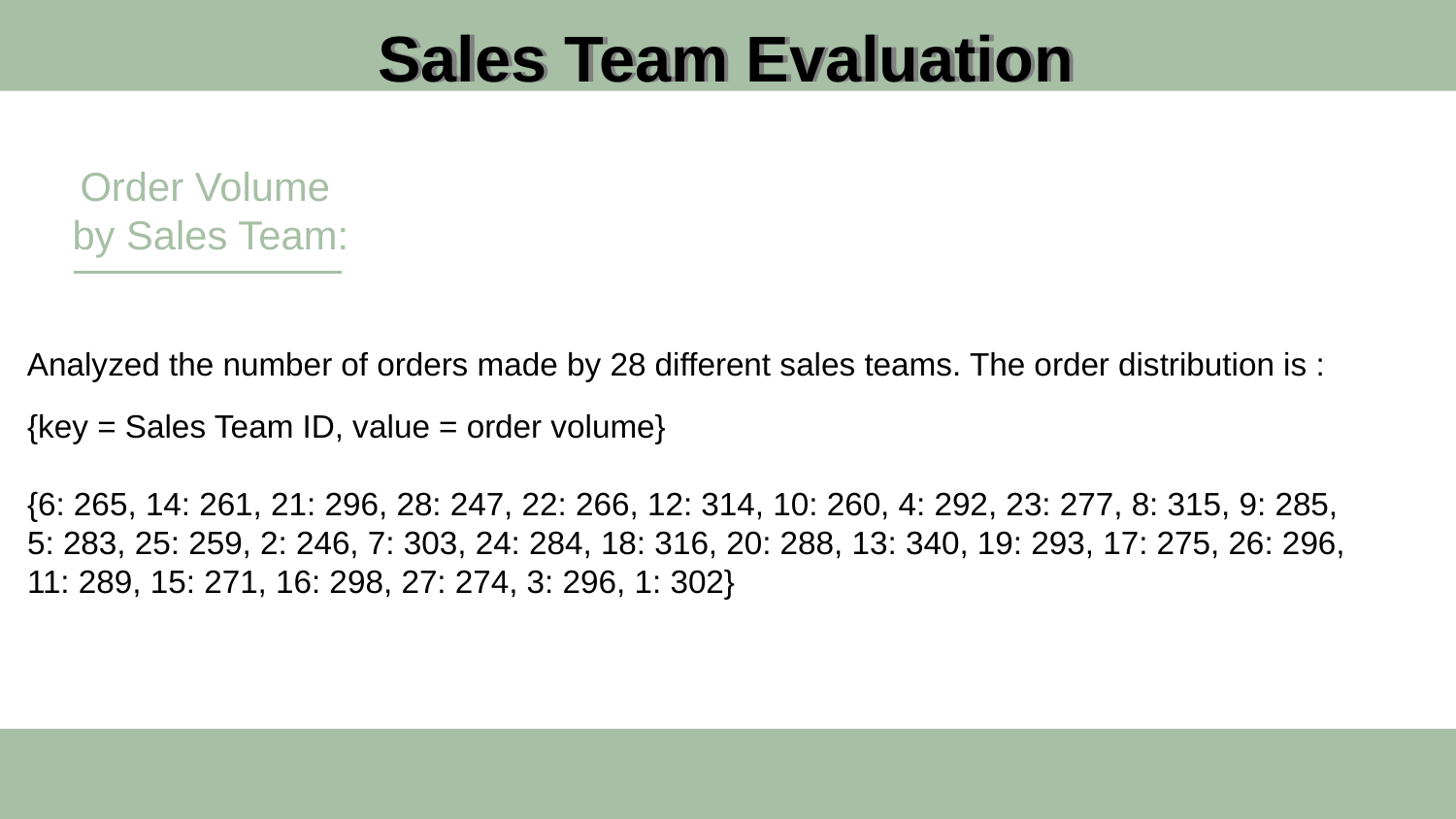

Sales Team Evaluation

Sales Team Evaluation

Order Volume
by Sales Team:
Analyzed the number of orders made by 28 different sales teams. The order distribution is :
{key = Sales Team ID, value = order volume}

{6: 265, 14: 261, 21: 296, 28: 247, 22: 266, 12: 314, 10: 260, 4: 292, 23: 277, 8: 315, 9: 285,
5: 283, 25: 259, 2: 246, 7: 303, 24: 284, 18: 316, 20: 288, 13: 340, 19: 293, 17: 275, 26: 296,
11: 289, 15: 271, 16: 298, 27: 274, 3: 296, 1: 302}